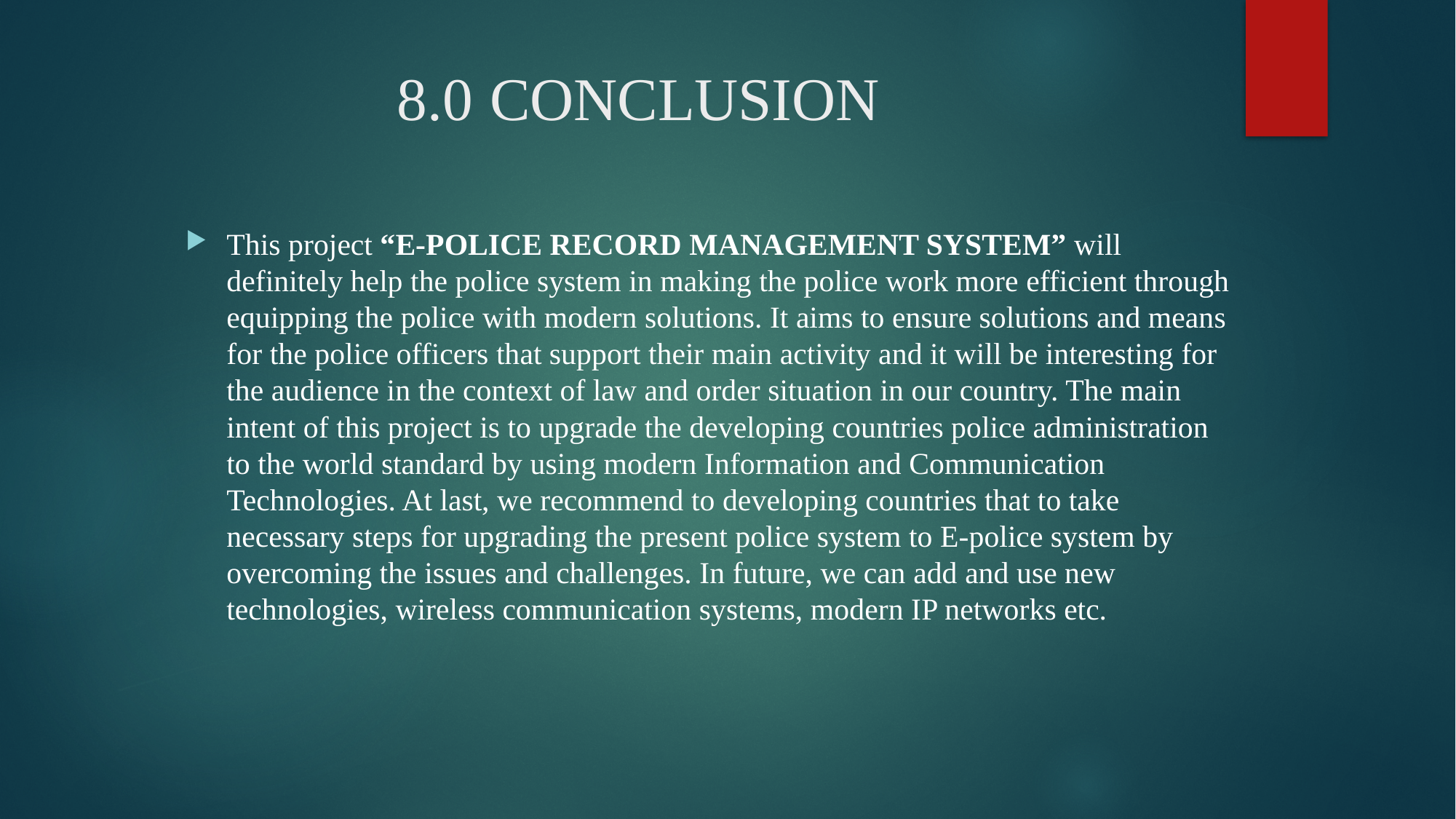

# 8.0 CONCLUSION
This project “E-POLICE RECORD MANAGEMENT SYSTEM” will definitely help the police system in making the police work more efficient through equipping the police with modern solutions. It aims to ensure solutions and means for the police officers that support their main activity and it will be interesting for the audience in the context of law and order situation in our country. The main intent of this project is to upgrade the developing countries police administration to the world standard by using modern Information and Communication Technologies. At last, we recommend to developing countries that to take necessary steps for upgrading the present police system to E-police system by overcoming the issues and challenges. In future, we can add and use new technologies, wireless communication systems, modern IP networks etc.